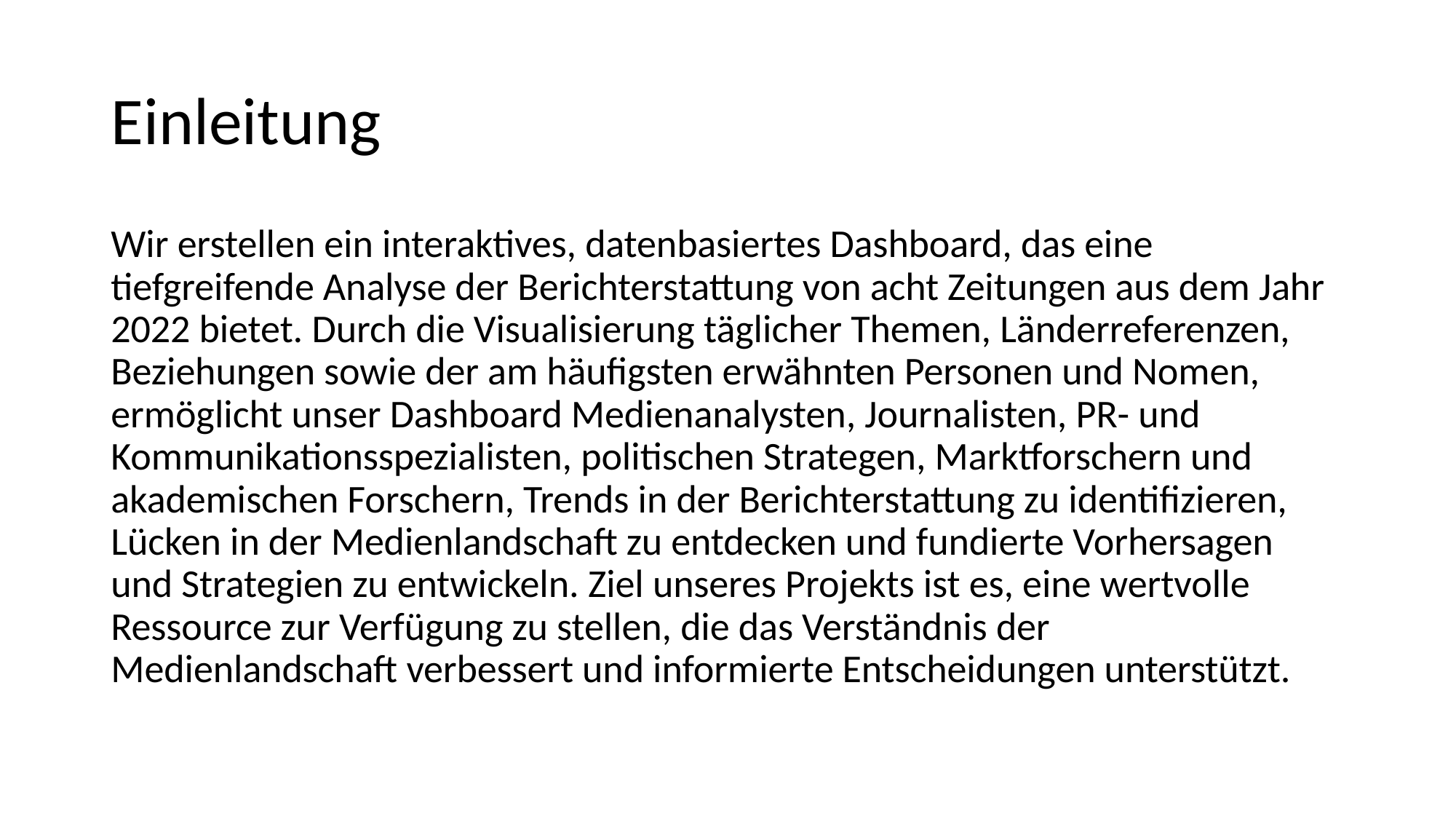

# Einleitung
Wir erstellen ein interaktives, datenbasiertes Dashboard, das eine tiefgreifende Analyse der Berichterstattung von acht Zeitungen aus dem Jahr 2022 bietet. Durch die Visualisierung täglicher Themen, Länderreferenzen, Beziehungen sowie der am häufigsten erwähnten Personen und Nomen, ermöglicht unser Dashboard Medienanalysten, Journalisten, PR- und Kommunikationsspezialisten, politischen Strategen, Marktforschern und akademischen Forschern, Trends in der Berichterstattung zu identifizieren, Lücken in der Medienlandschaft zu entdecken und fundierte Vorhersagen und Strategien zu entwickeln. Ziel unseres Projekts ist es, eine wertvolle Ressource zur Verfügung zu stellen, die das Verständnis der Medienlandschaft verbessert und informierte Entscheidungen unterstützt.